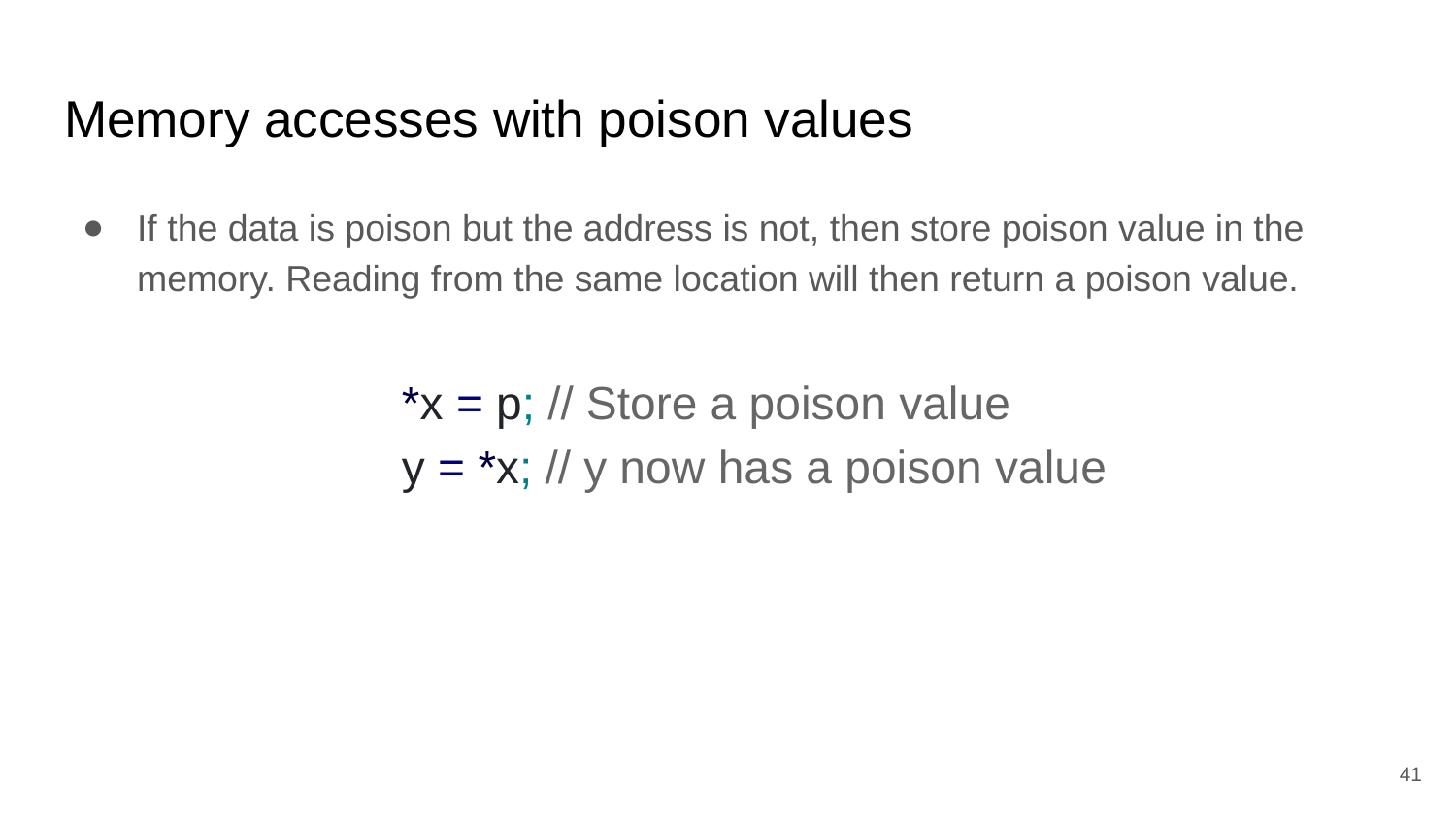

# Memory accesses with poison values
If the data is poison but the address is not, then store poison value in the memory. Reading from the same location will then return a poison value.

*x = p; // Store a poison value
y = *x; // y now has a poison value
41